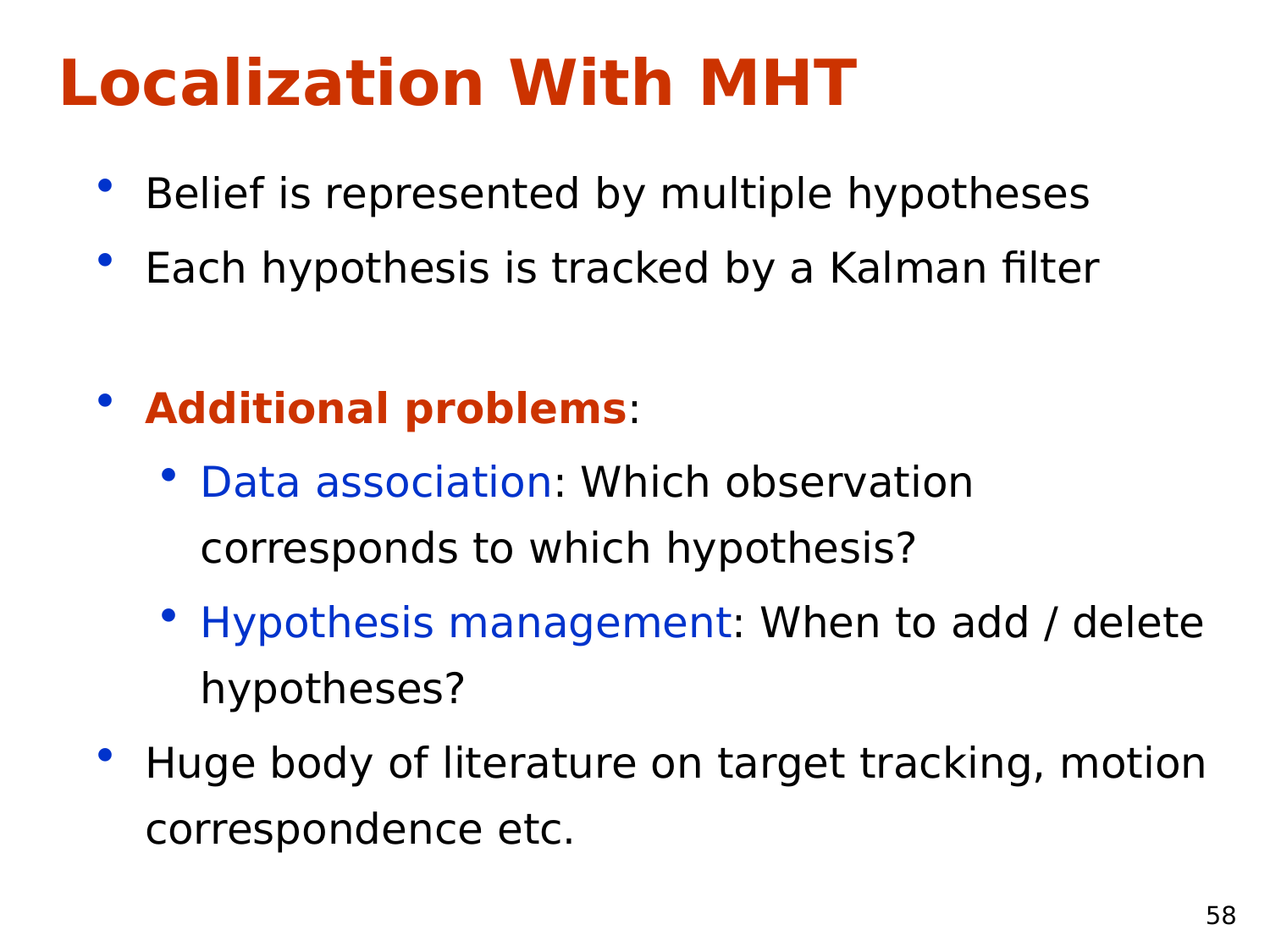

# Localization With MHT
Belief is represented by multiple hypotheses
Each hypothesis is tracked by a Kalman filter
Additional problems:
Data association: Which observation corresponds to which hypothesis?
Hypothesis management: When to add / delete hypotheses?
Huge body of literature on target tracking, motion correspondence etc.
58